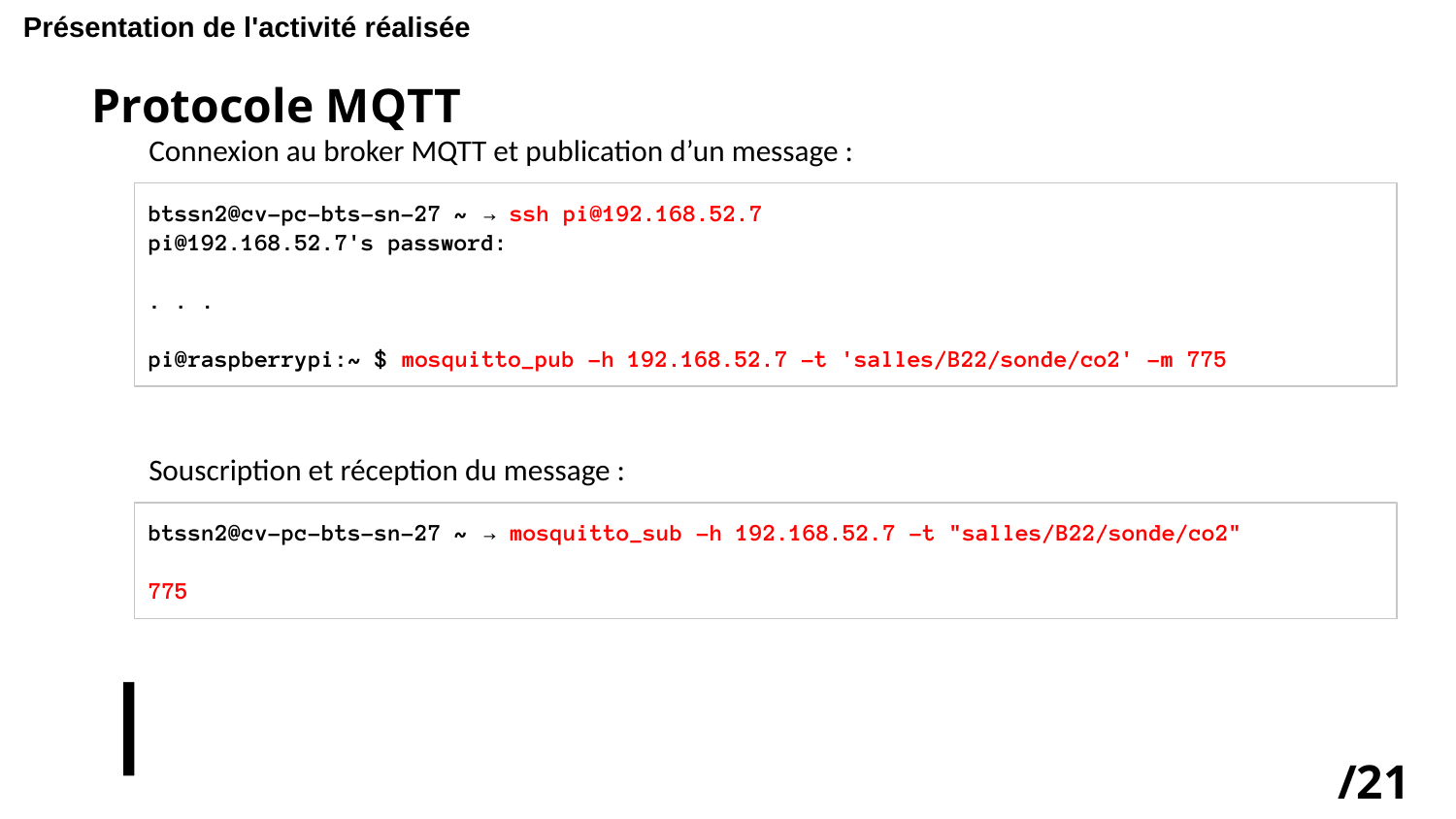

Présentation de l'activité réalisée
Protocole MQTT
Connexion au broker MQTT et publication d’un message :
btssn2@cv-pc-bts-sn-27 ~ → ssh pi@192.168.52.7
pi@192.168.52.7's password:

. . .

pi@raspberrypi:~ $ mosquitto_pub -h 192.168.52.7 -t 'salles/B22/sonde/co2' -m 775
Souscription et réception du message :
btssn2@cv-pc-bts-sn-27 ~ → mosquitto_sub -h 192.168.52.7 -t "salles/B22/sonde/co2"

775

/21